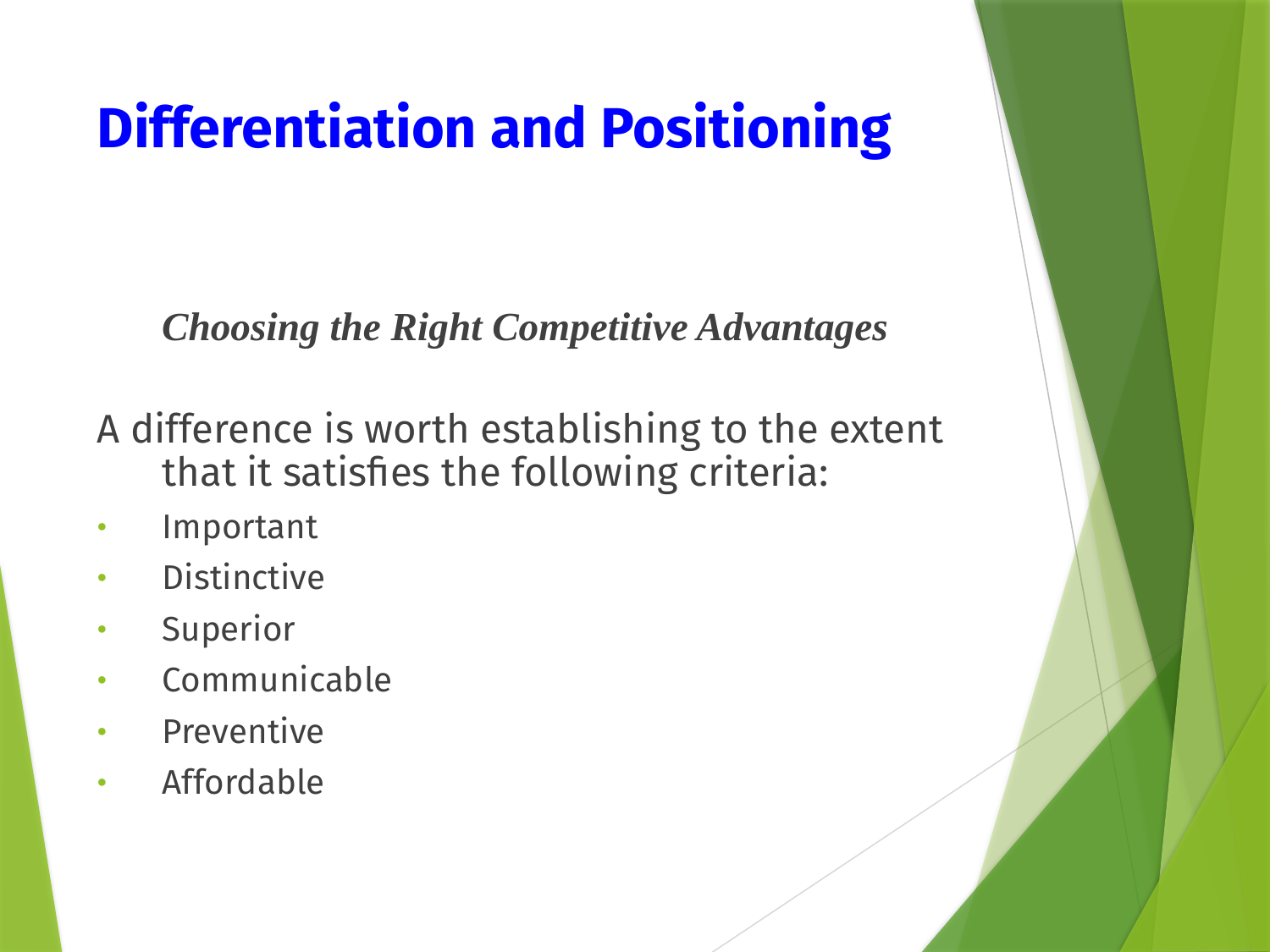

# Differentiation and Positioning
Choosing the Right Competitive Advantages

A difference is worth establishing to the extent that it satisfies the following criteria:
Important
Distinctive
Superior
Communicable
Preventive
Affordable